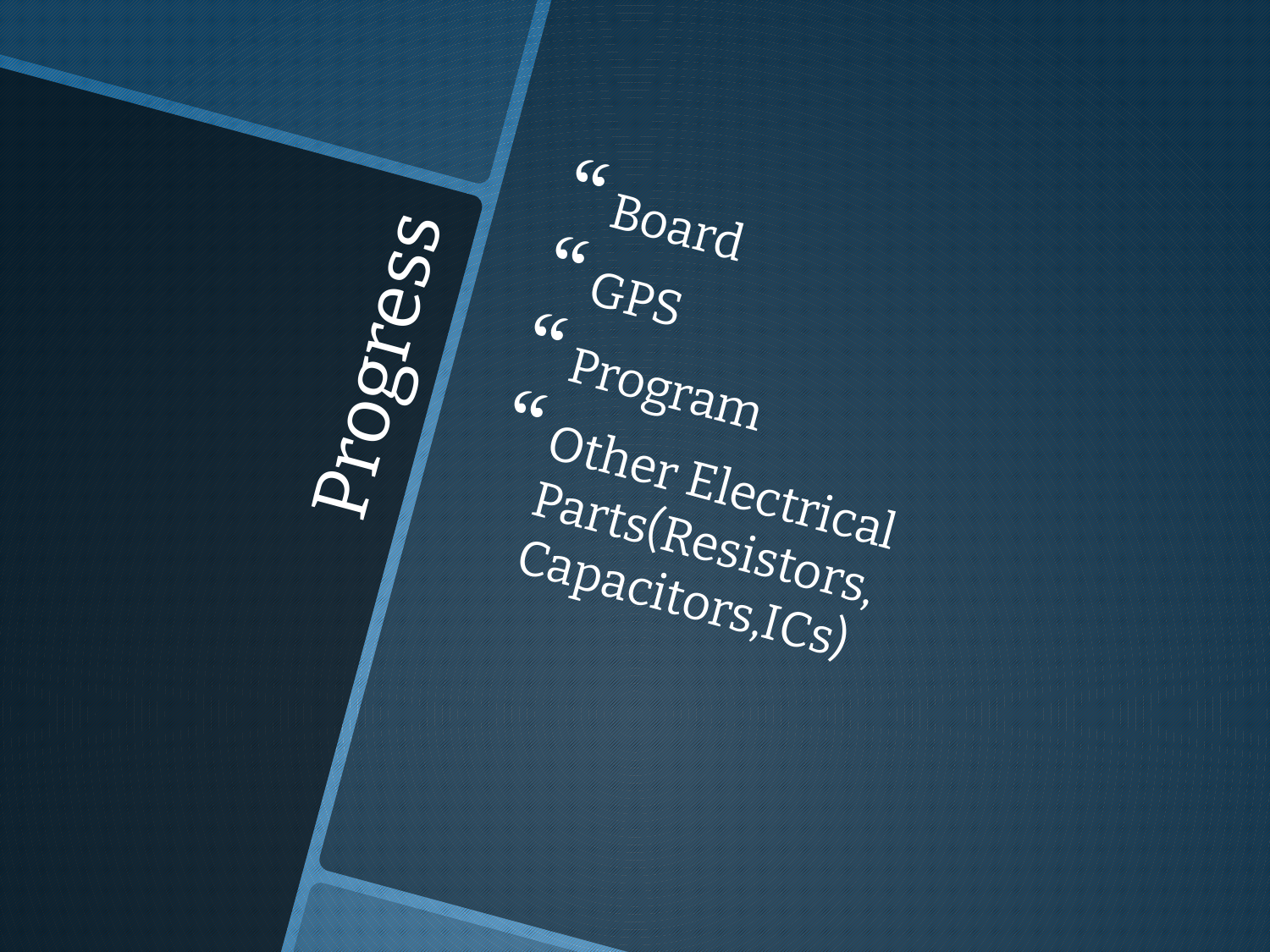

Board
GPS
Program
Other Electrical Parts(Resistors, Capacitors,ICs)

# Progress